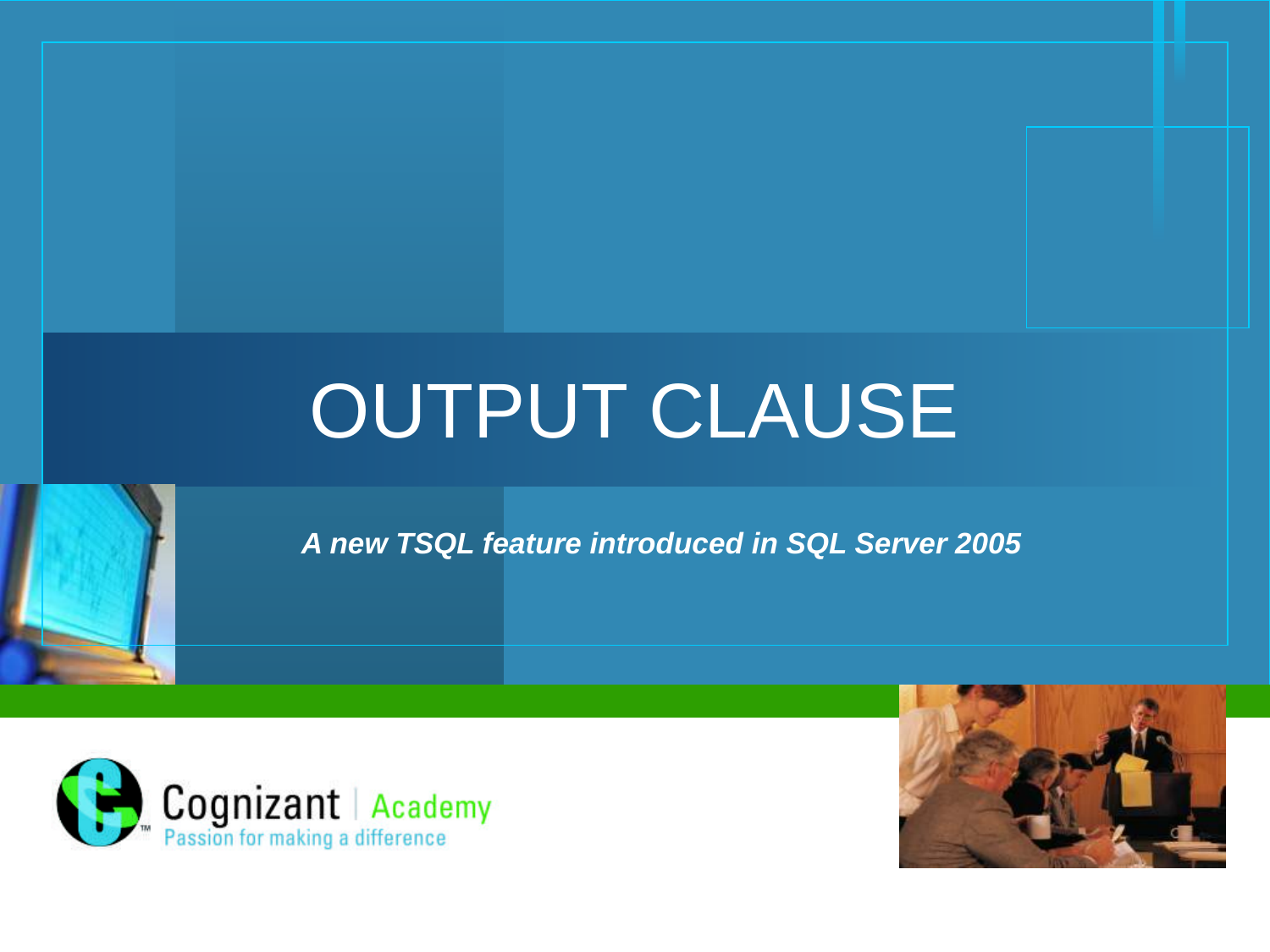

# OUTPUT CLAUSE
A new TSQL feature introduced in SQL Server 2005